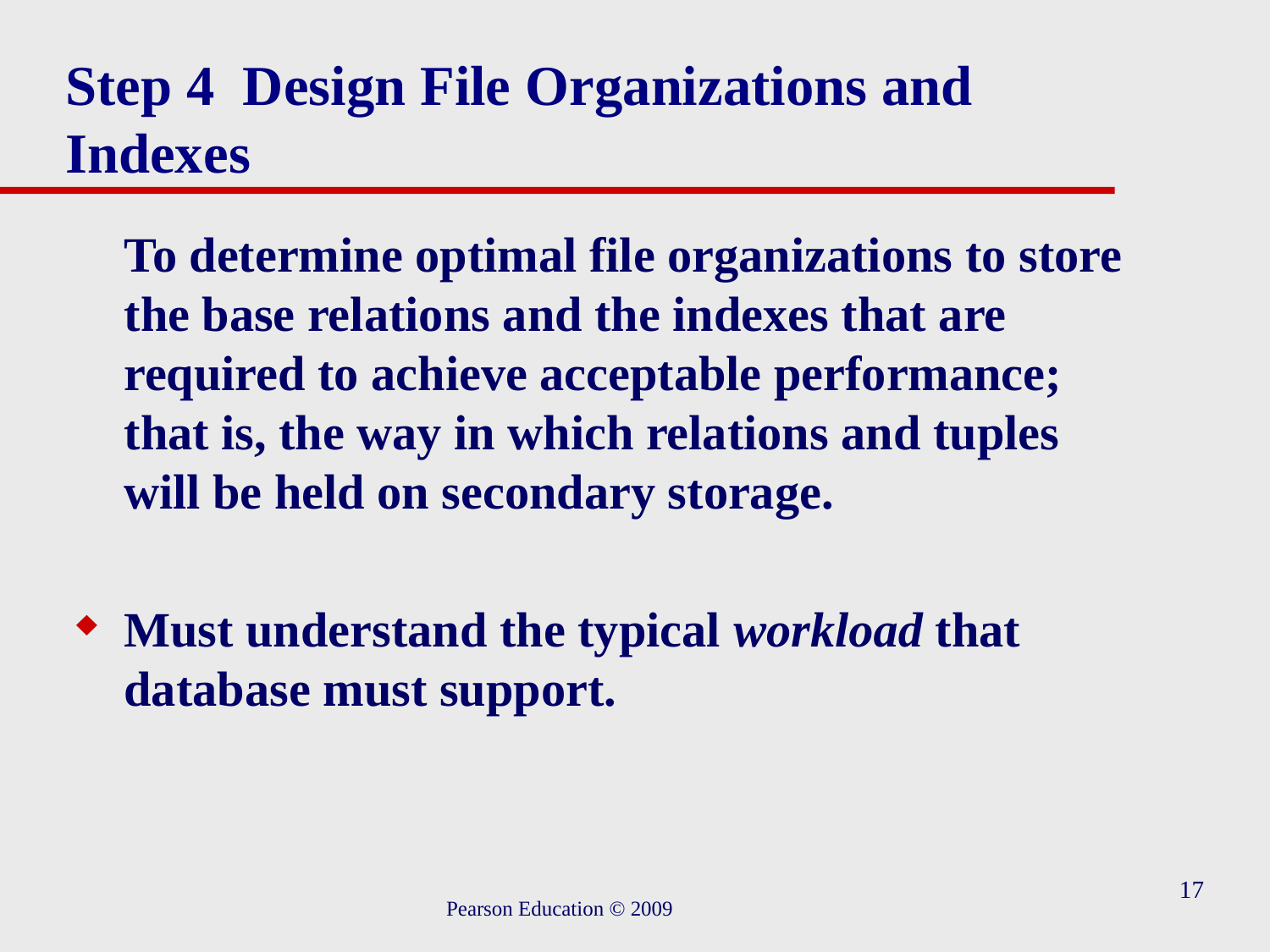

# Step 4  Design File Organizations and Indexes
	To determine optimal file organizations to store the base relations and the indexes that are required to achieve acceptable performance; that is, the way in which relations and tuples will be held on secondary storage.

Must understand the typical workload that database must support.
17
Pearson Education © 2009